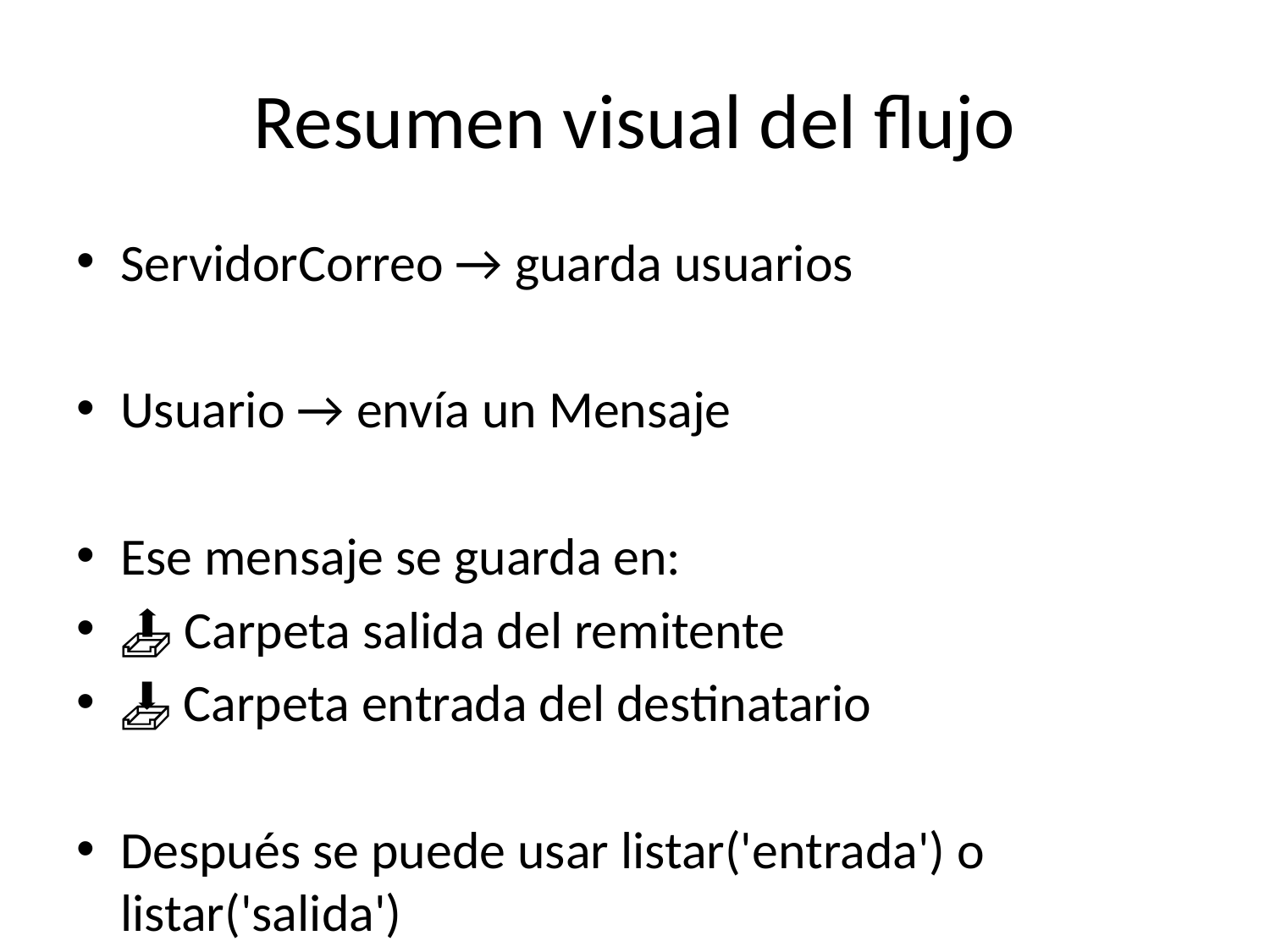

# Resumen visual del flujo
ServidorCorreo → guarda usuarios

Usuario → envía un Mensaje

Ese mensaje se guarda en:
📤 Carpeta salida del remitente
📥 Carpeta entrada del destinatario

Después se puede usar listar('entrada') o listar('salida')